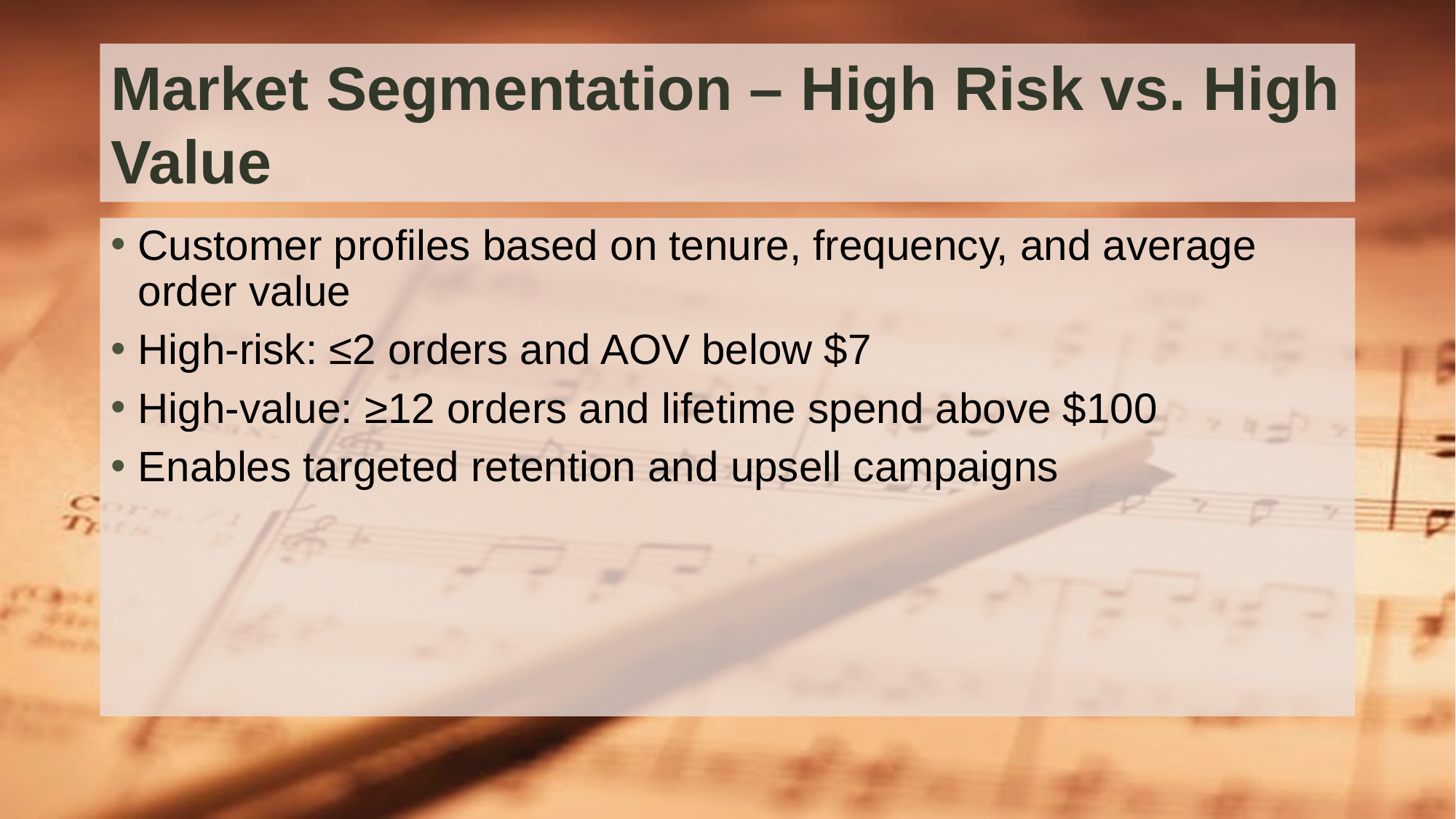

# Market Segmentation – High Risk vs. High Value
Customer profiles based on tenure, frequency, and average order value
High-risk: ≤2 orders and AOV below $7
High-value: ≥12 orders and lifetime spend above $100
Enables targeted retention and upsell campaigns